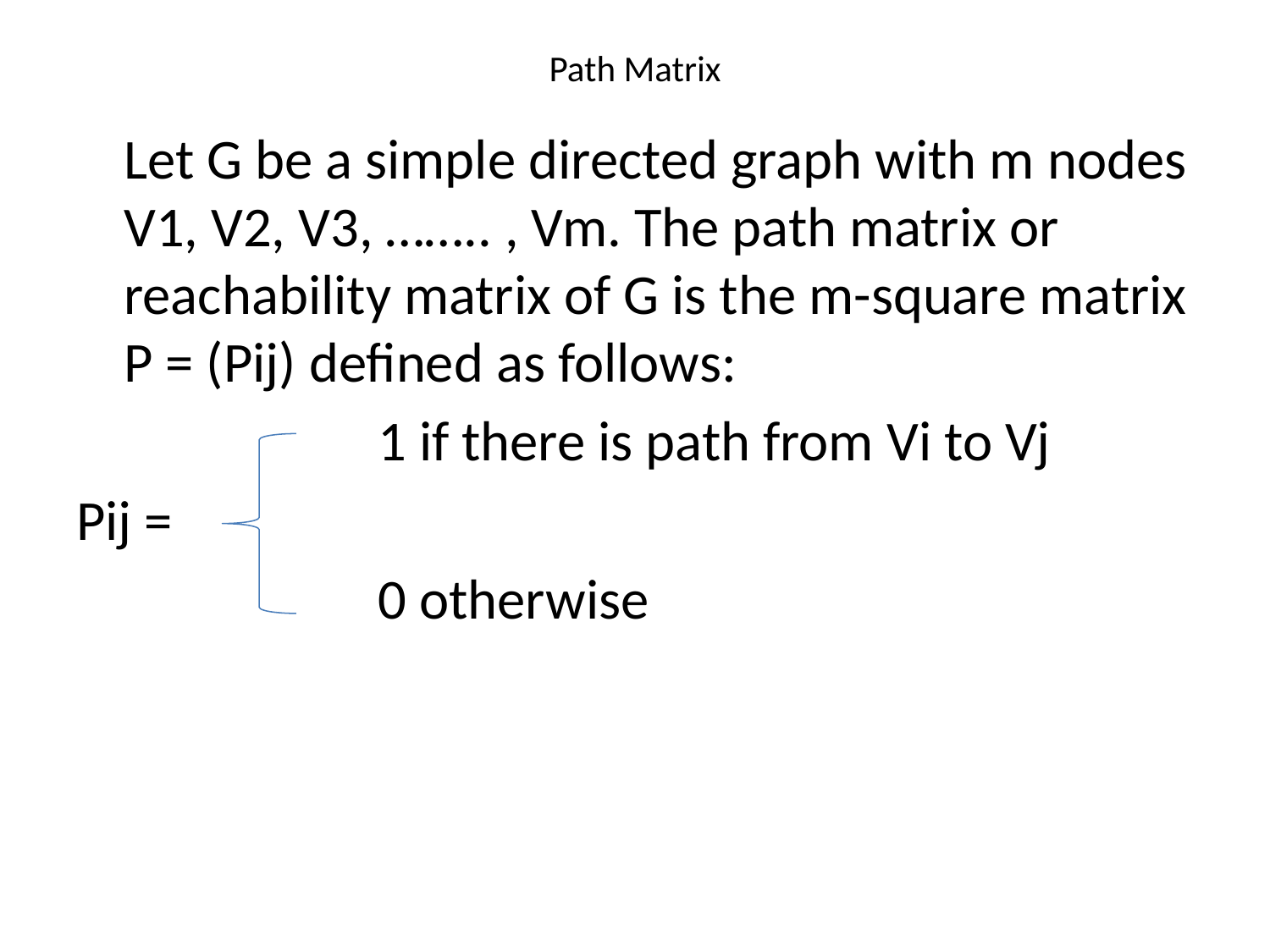

# Path Matrix
	Let G be a simple directed graph with m nodes V1, V2, V3, …….. , Vm. The path matrix or reachability matrix of G is the m-square matrix P = (Pij) defined as follows:
			1 if there is path from Vi to Vj
Pij =
			0 otherwise